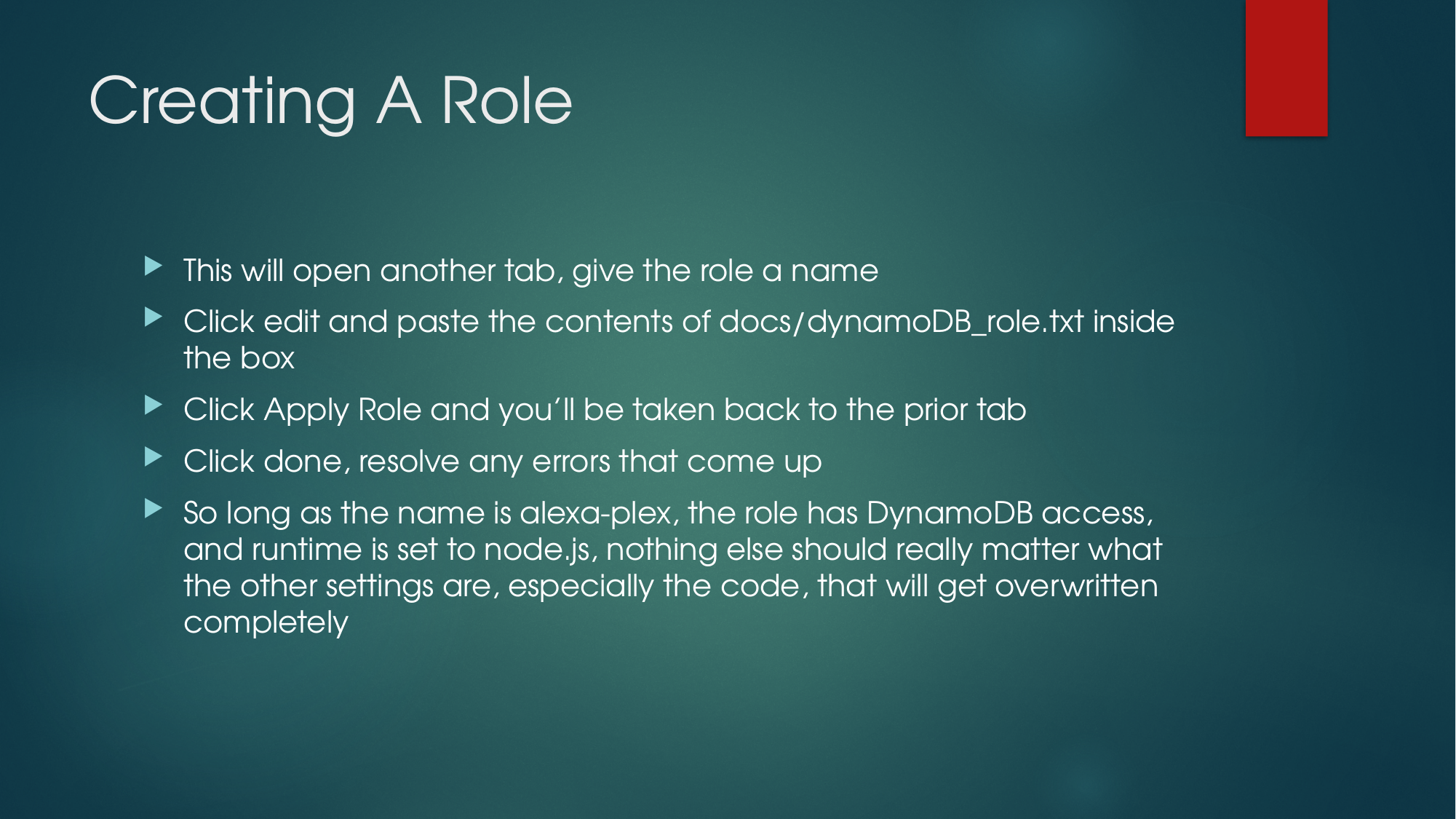

# Creating A Role
This will open another tab, give the role a name
Click edit and paste the contents of docs/dynamoDB_role.txt inside the box
Click Apply Role and you’ll be taken back to the prior tab
Click done, resolve any errors that come up
So long as the name is alexa-plex, the role has DynamoDB access, and runtime is set to node.js, nothing else should really matter what the other settings are, especially the code, that will get overwritten completely